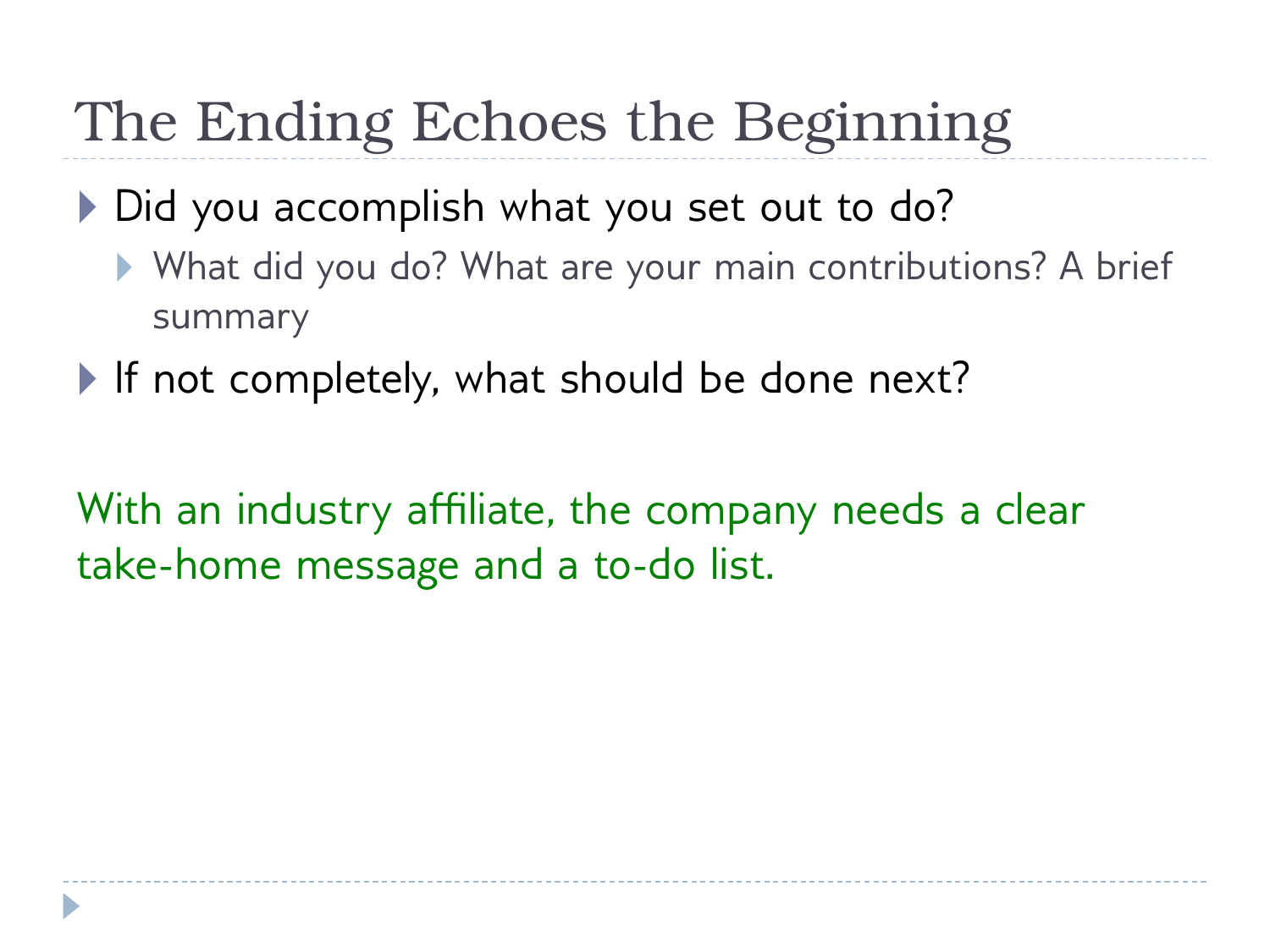

# The Ending Echoes the Beginning
Did you accomplish what you set out to do?
What did you do? What are your main contributions? A brief summary
If not completely, what should be done next?

With an industry affiliate, the company needs a clear take-home message and a to-do list.